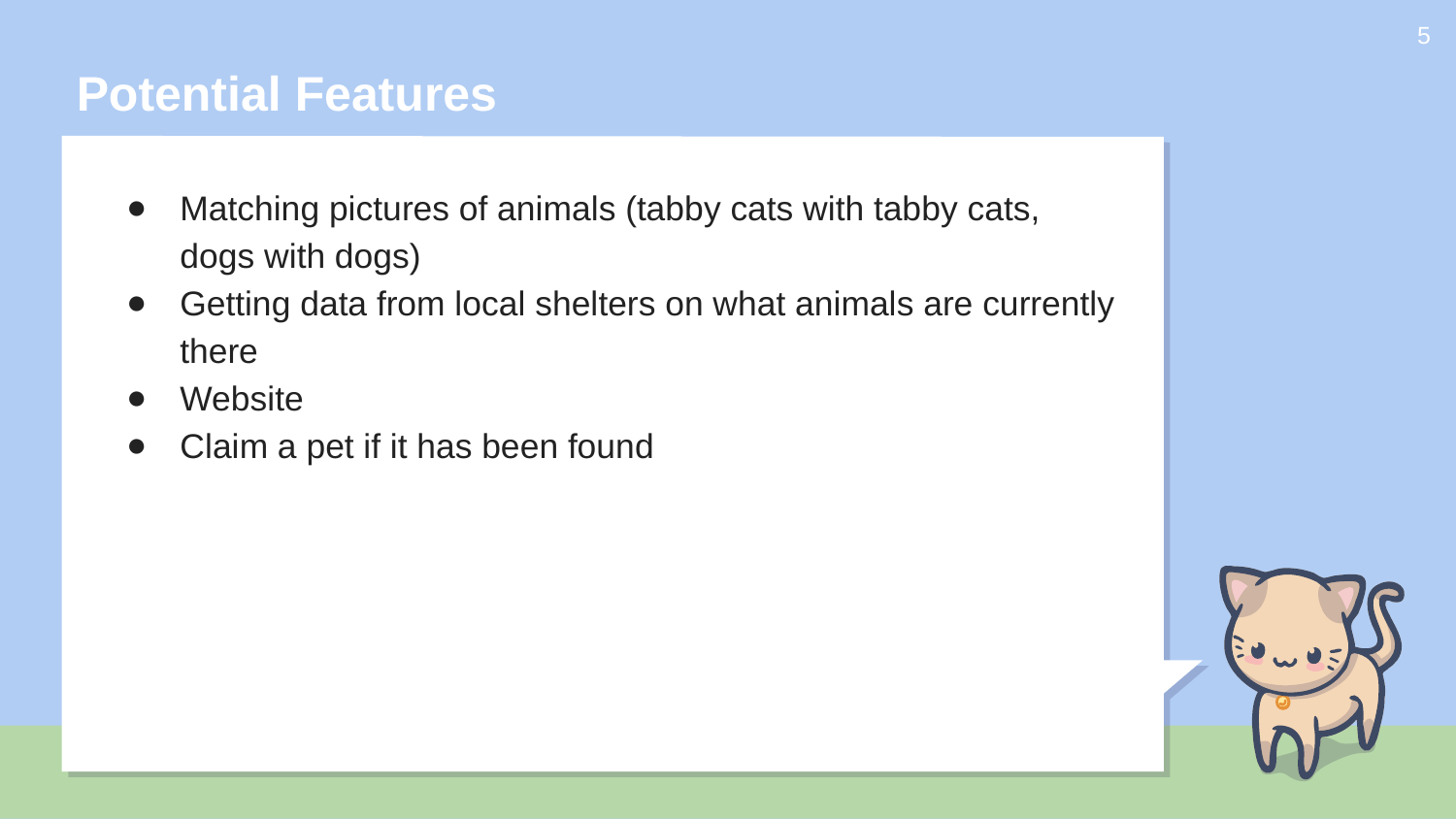

# Potential Features
5
Matching pictures of animals (tabby cats with tabby cats, dogs with dogs)
Getting data from local shelters on what animals are currently there
Website
Claim a pet if it has been found